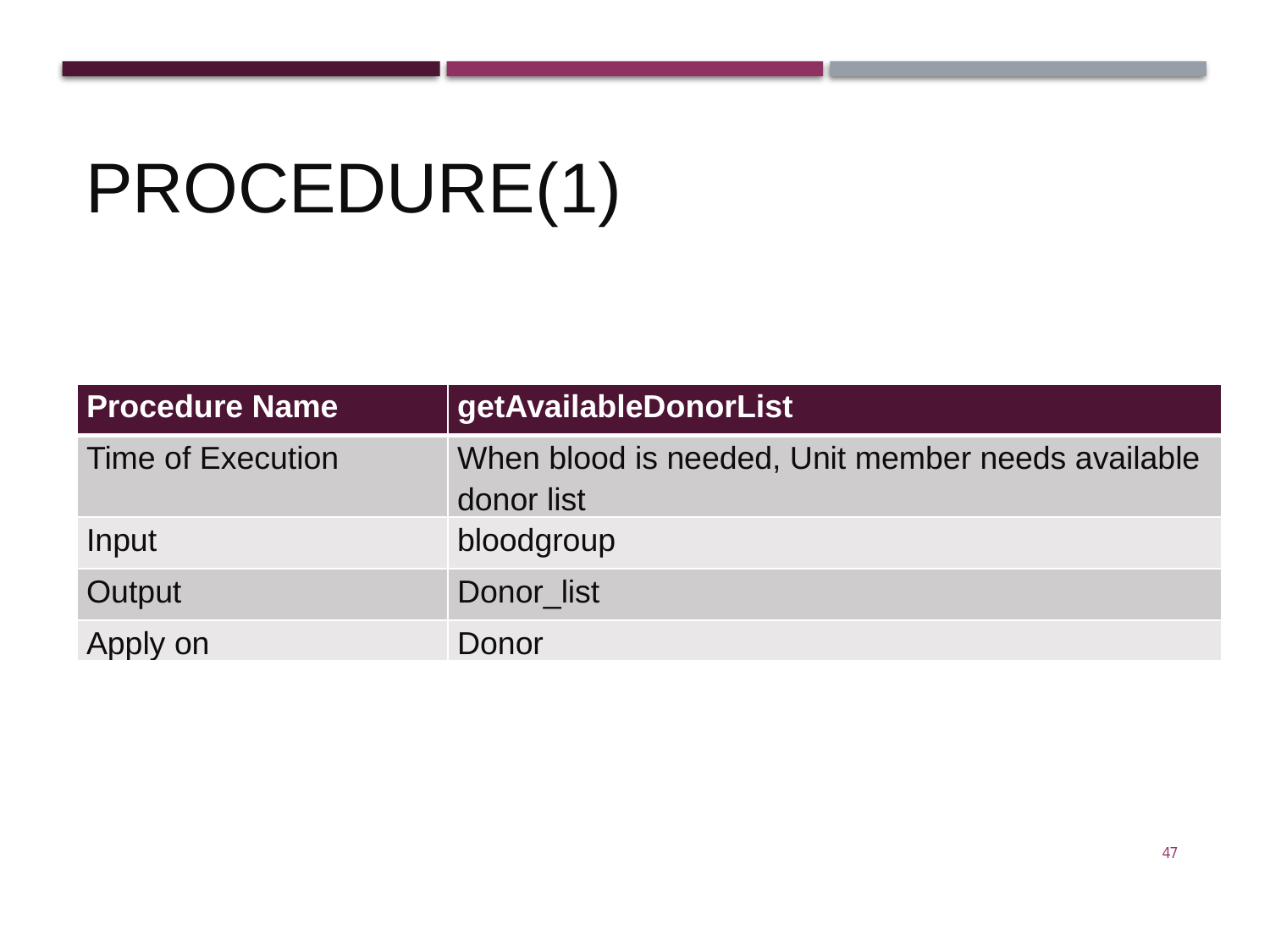

Procedure(1)
| Procedure Name | getAvailableDonorList |
| --- | --- |
| Time of Execution | When blood is needed, Unit member needs available donor list |
| Input | bloodgroup |
| Output | Donor\_list |
| Apply on | Donor |
47